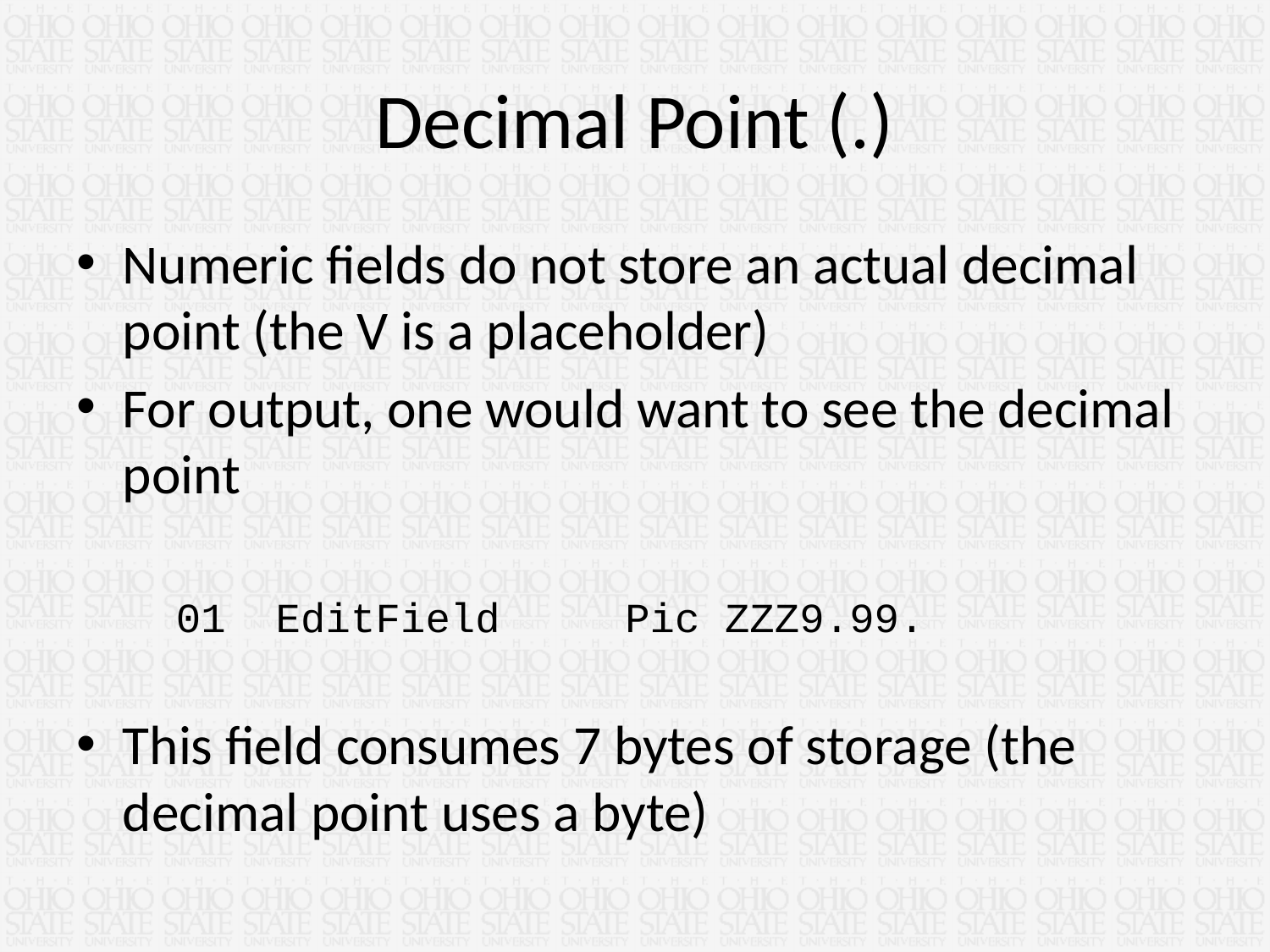

# Decimal Point (.)
Numeric fields do not store an actual decimal point (the V is a placeholder)
For output, one would want to see the decimal point

    01  EditField     Pic ZZZ9.99.

This field consumes 7 bytes of storage (the decimal point uses a byte)